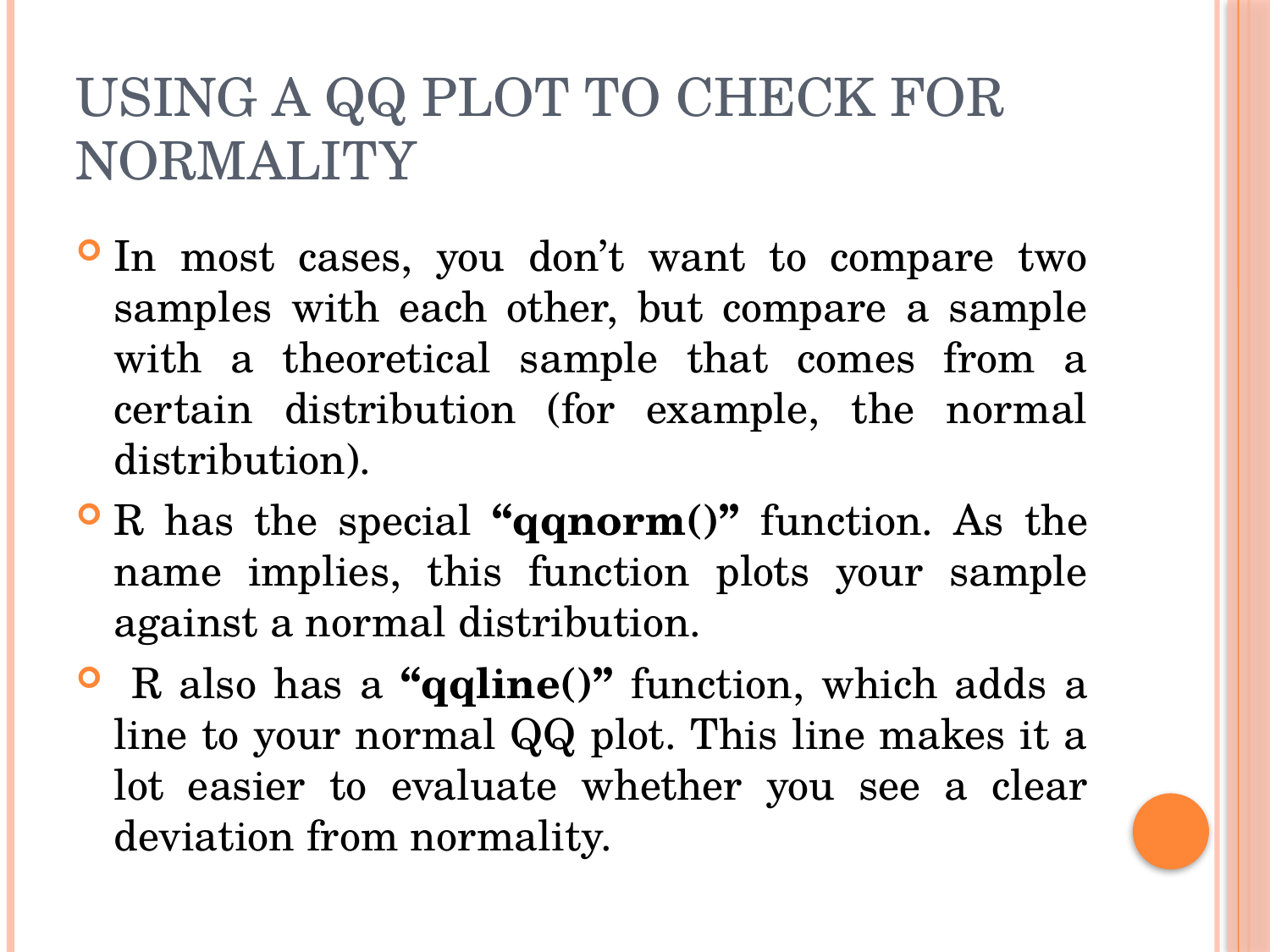

# Using a QQ plot to check for normality
In most cases, you don’t want to compare two samples with each other, but compare a sample with a theoretical sample that comes from a certain distribution (for example, the normal distribution).
R has the special “qqnorm()” function. As the name implies, this function plots your sample against a normal distribution.
 R also has a “qqline()” function, which adds a line to your normal QQ plot. This line makes it a lot easier to evaluate whether you see a clear deviation from normality.